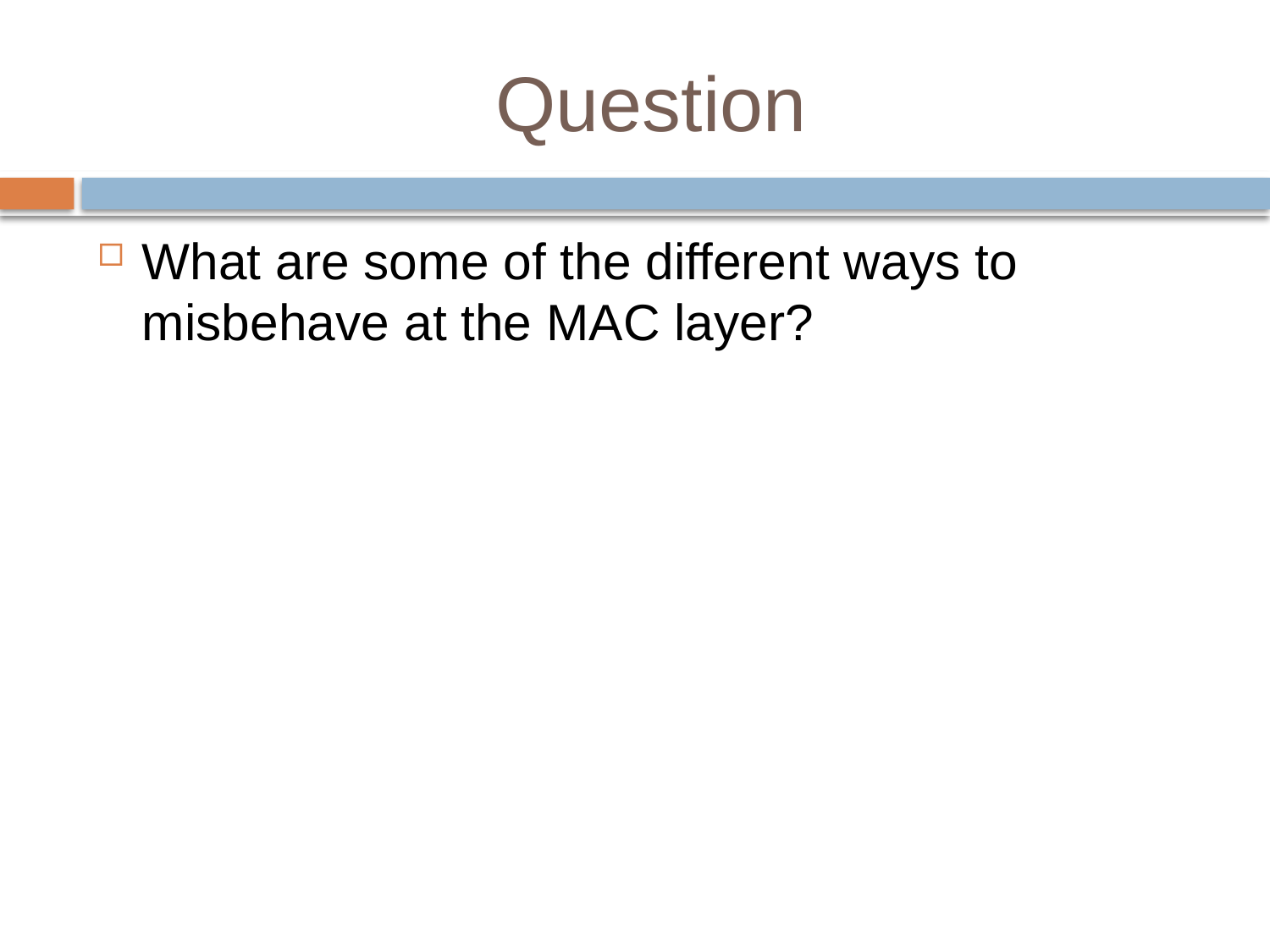

# Question
What are some of the different ways to misbehave at the MAC layer?